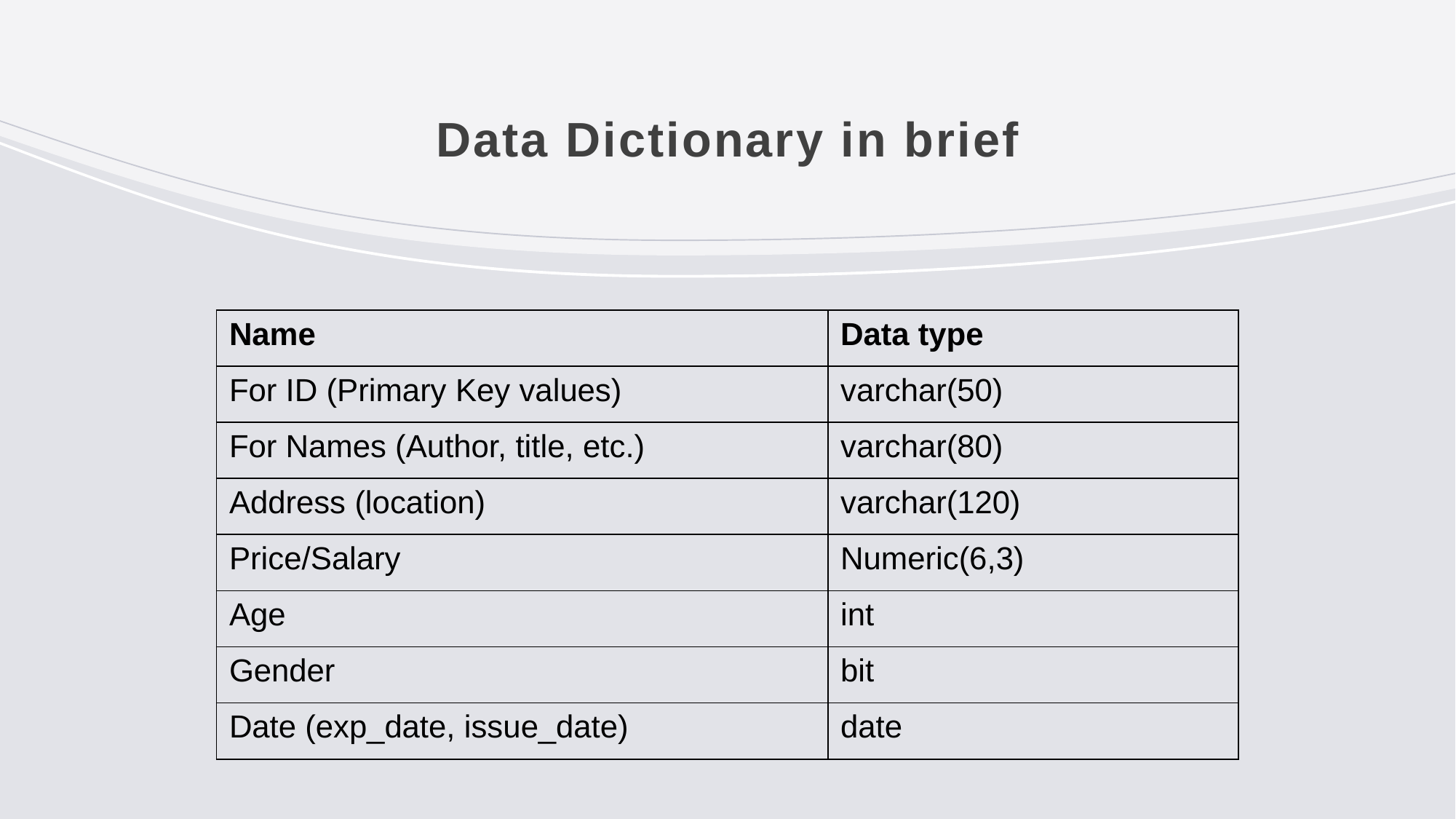

# Data Dictionary in brief
| Name | Data type |
| --- | --- |
| For ID (Primary Key values) | varchar(50) |
| For Names (Author, title, etc.) | varchar(80) |
| Address (location) | varchar(120) |
| Price/Salary | Numeric(6,3) |
| Age | int |
| Gender | bit |
| Date (exp\_date, issue\_date) | date |